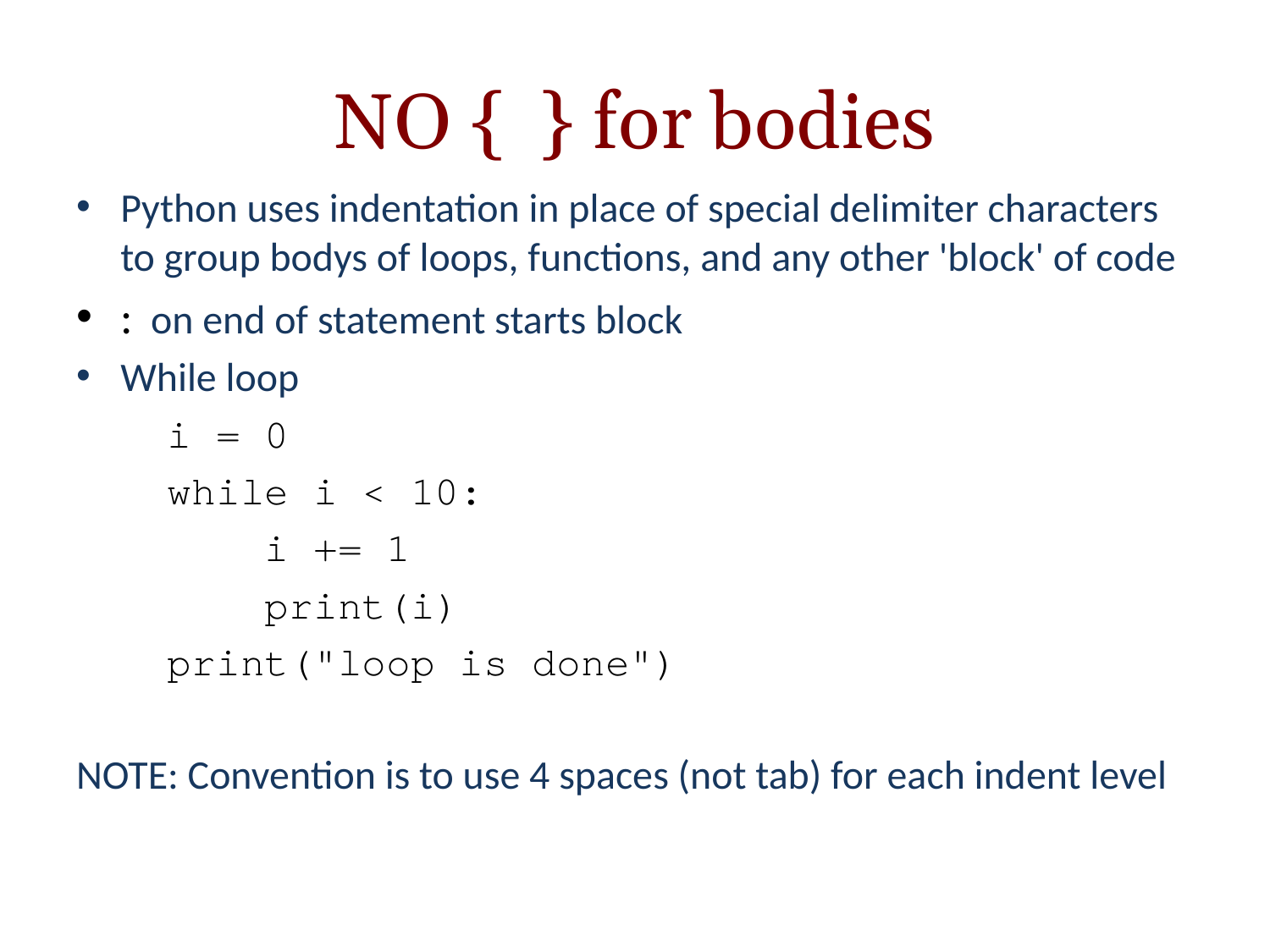

# NO {  } for bodies
Python uses indentation in place of special delimiter characters to group bodys of loops, functions, and any other 'block' of code
:  on end of statement starts block
While loop
		i = 0
		while i < 10:
		    i += 1
		    print(i)
		print("loop is done")

NOTE: Convention is to use 4 spaces (not tab) for each indent level